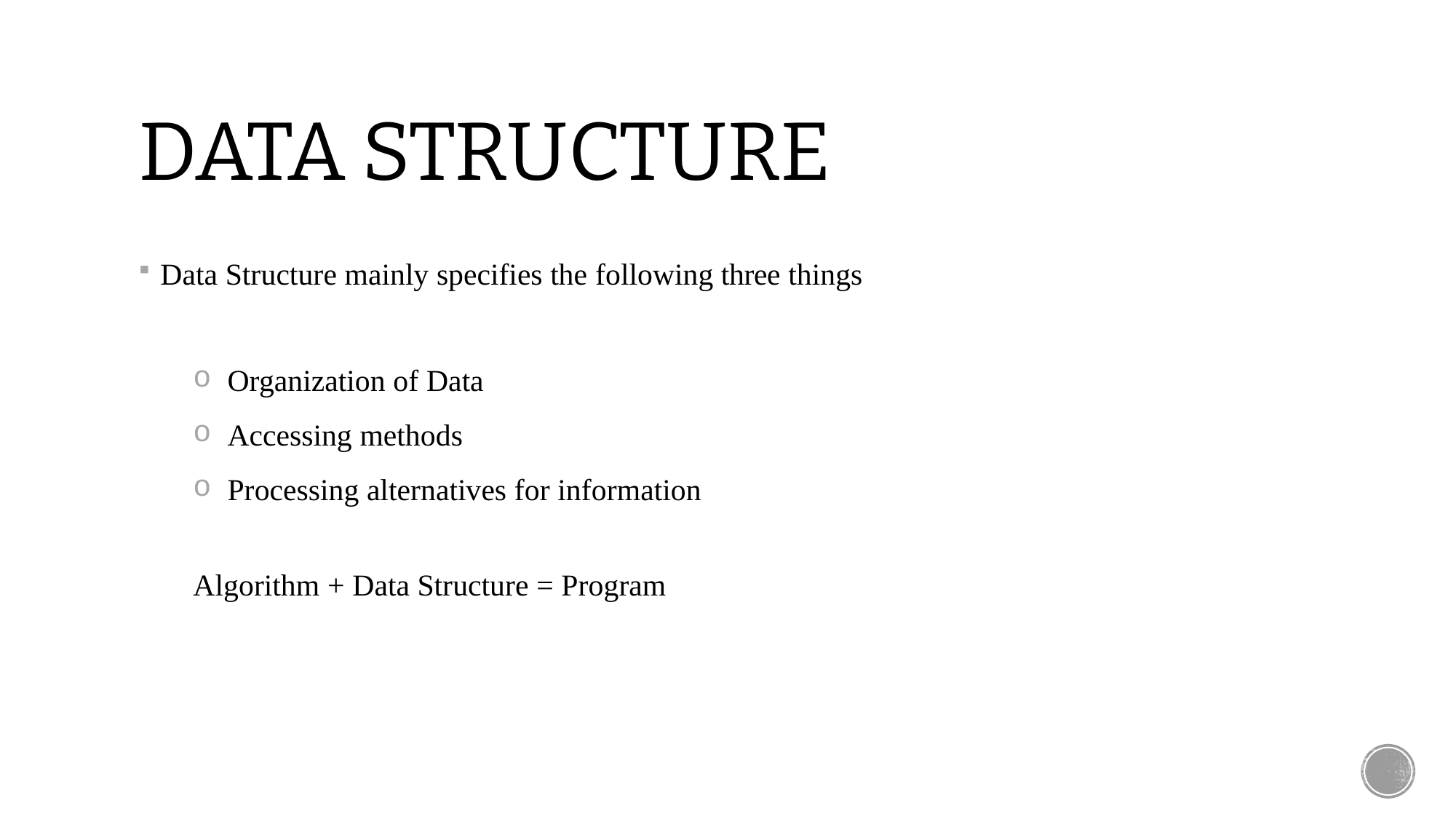

# Data Structure
Data Structure mainly specifies the following three things

Organization of Data
Accessing methods
Processing alternatives for information

Algorithm + Data Structure = Program